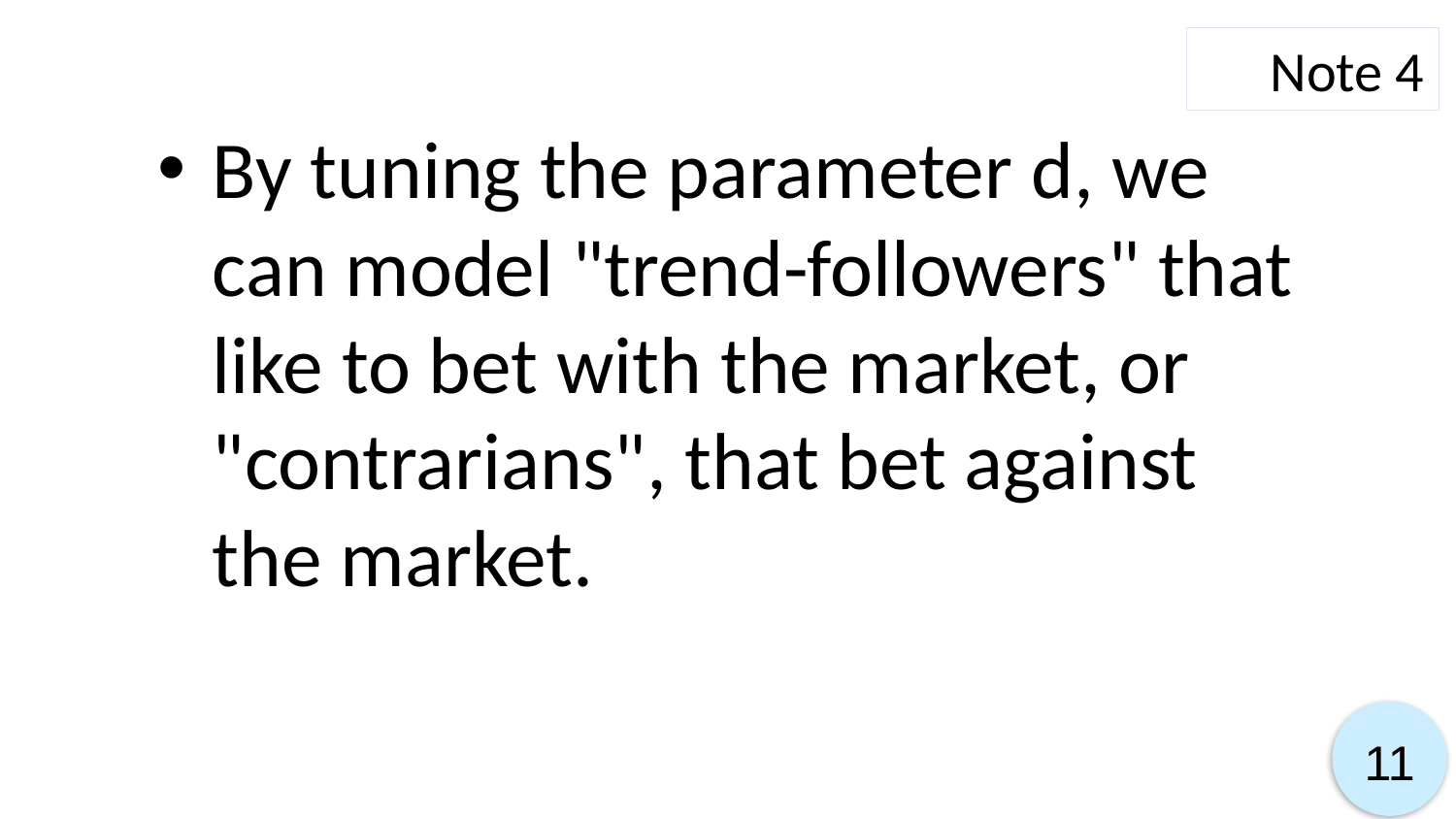

Note 4
By tuning the parameter d, we can model "trend-followers" that like to bet with the market, or "contrarians", that bet against the market.
11
11